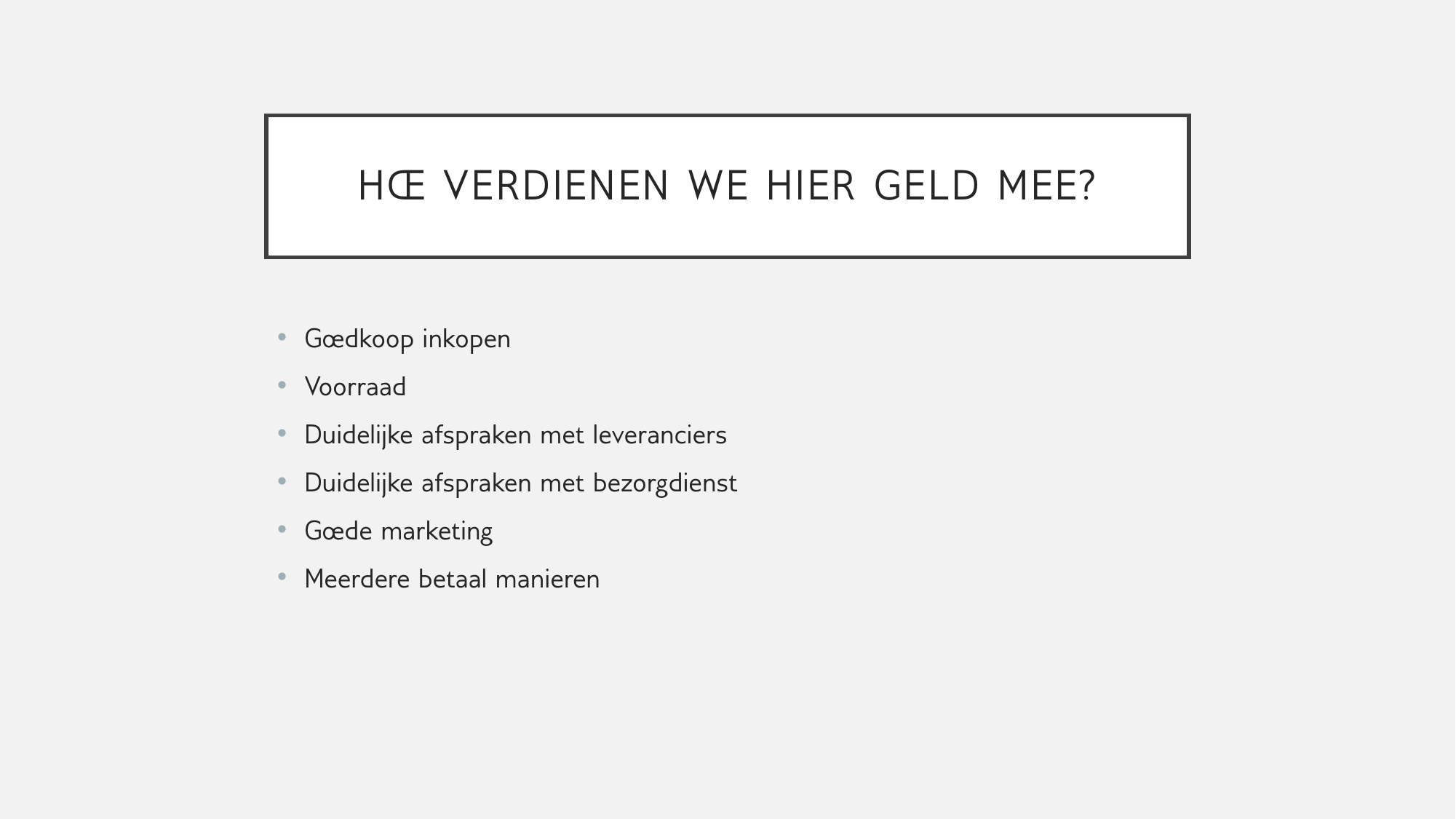

# Hoe verdienen we hier geld mee?
Goedkoop inkopen
Voorraad
Duidelijke afspraken met leveranciers
Duidelijke afspraken met bezorgdienst
Goede marketing
Meerdere betaal manieren